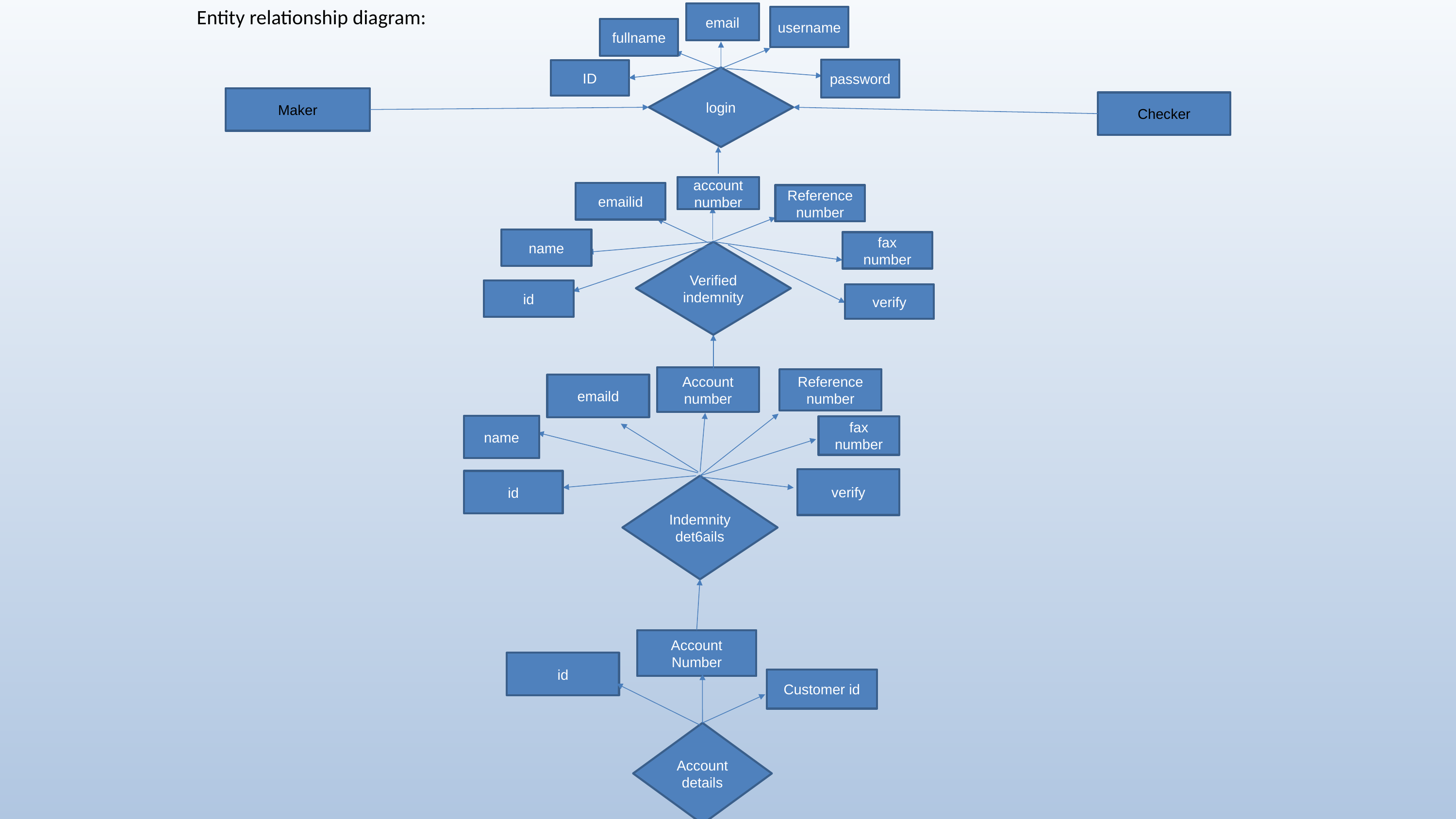

# Entity relationship diagram:
email
username
fullname
password
ID
login
Maker
Checker
account
number
emailid
Reference
number
name
fax
number
Verified
indemnity
id
verify
Account
number
Reference
number
emaild
name
fax
number
verify
id
Indemnity det6ails
Account Number
id
Customer id
Account details